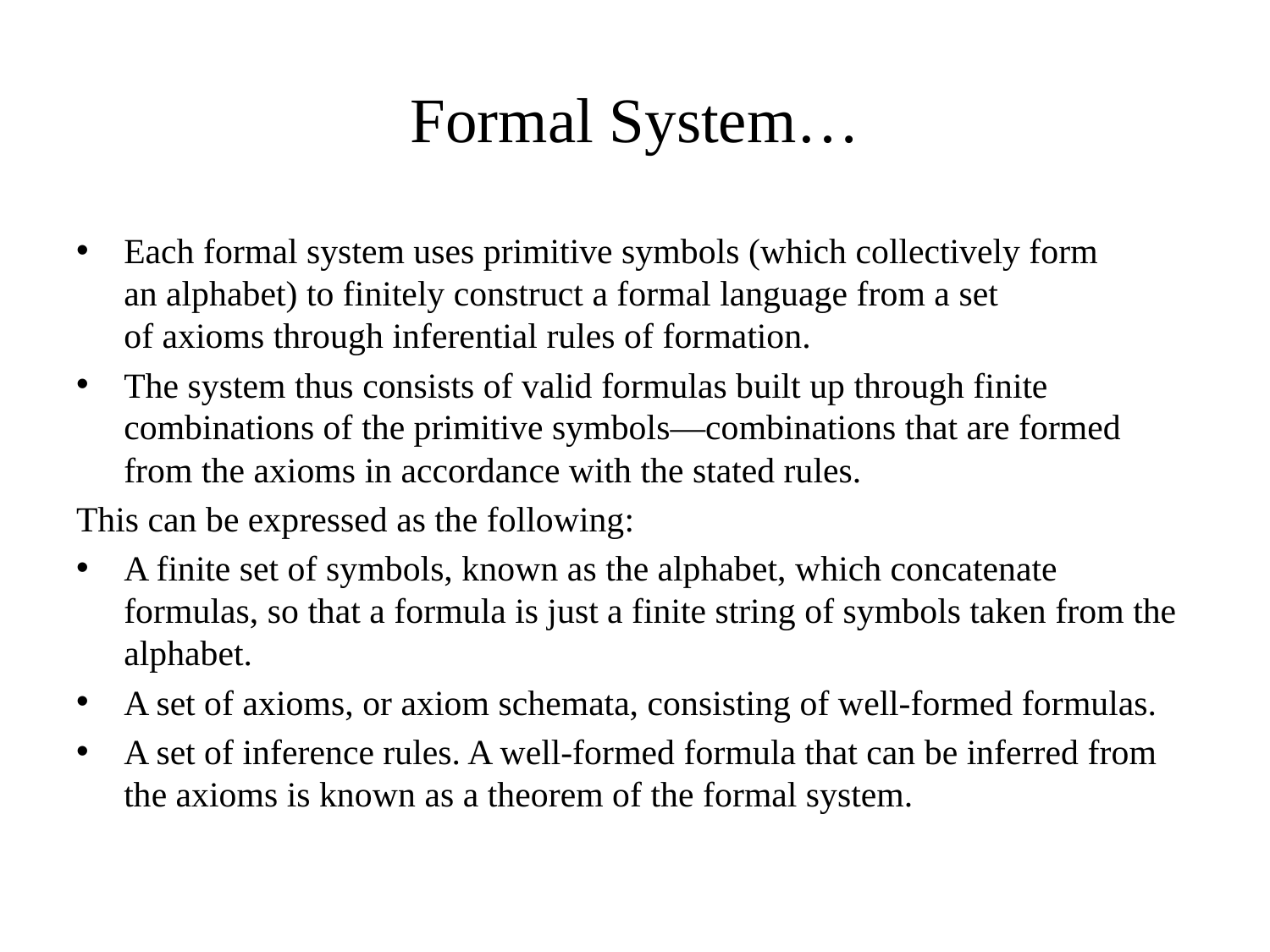

# Formal System…
Each formal system uses primitive symbols (which collectively form an alphabet) to finitely construct a formal language from a set of axioms through inferential rules of formation.
The system thus consists of valid formulas built up through finite combinations of the primitive symbols—combinations that are formed from the axioms in accordance with the stated rules.
This can be expressed as the following:
A finite set of symbols, known as the alphabet, which concatenate formulas, so that a formula is just a finite string of symbols taken from the alphabet.
A set of axioms, or axiom schemata, consisting of well-formed formulas.
A set of inference rules. A well-formed formula that can be inferred from the axioms is known as a theorem of the formal system.